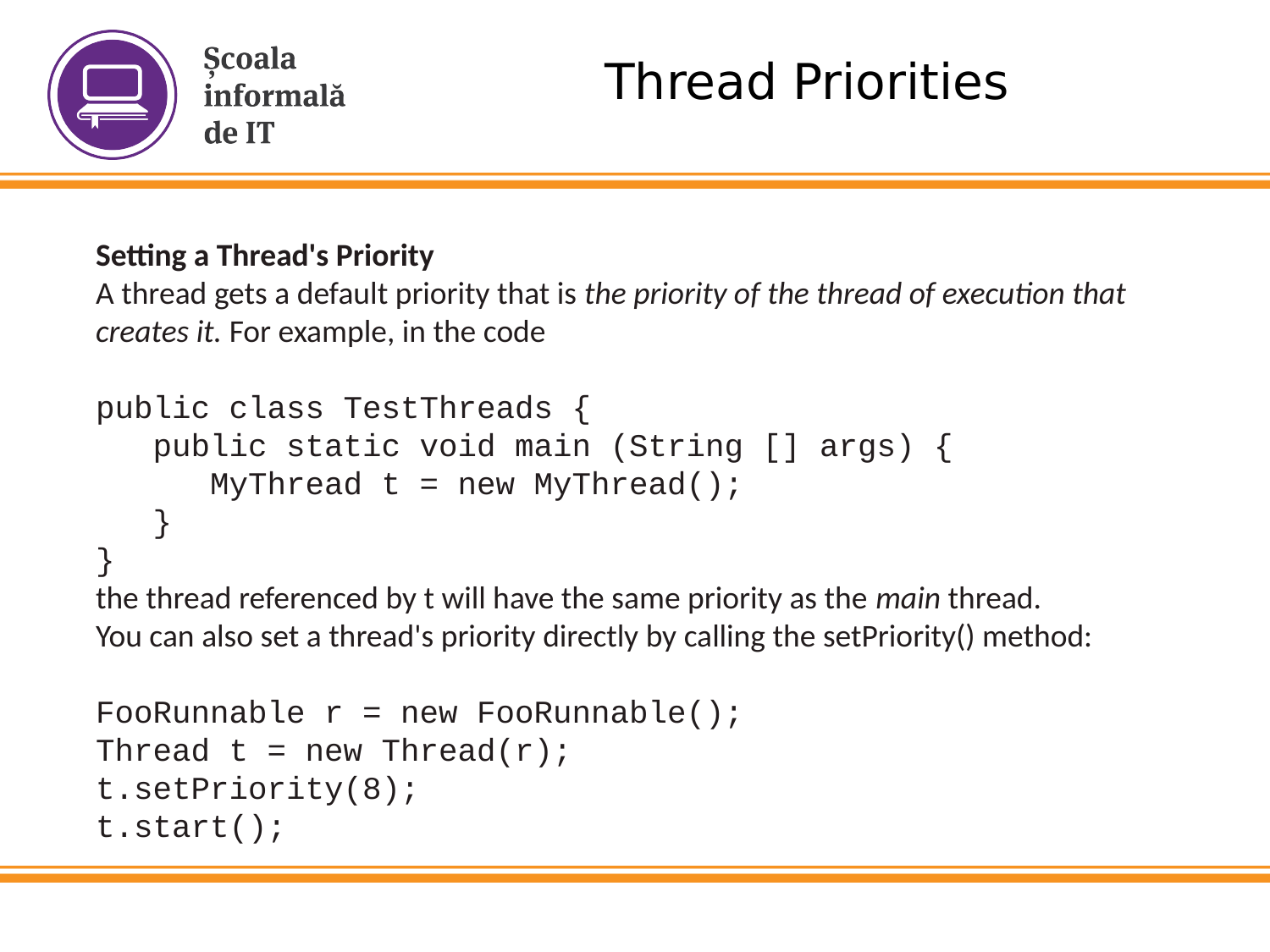

Thread Priorities
Setting a Thread's Priority
A thread gets a default priority that is the priority of the thread of execution that creates it. For example, in the code

public class TestThreads {
   public static void main (String [] args) {
      MyThread t = new MyThread();
   }
}
the thread referenced by t will have the same priority as the main thread.
You can also set a thread's priority directly by calling the setPriority() method:

FooRunnable r = new FooRunnable();
Thread t = new Thread(r);
t.setPriority(8);
t.start();